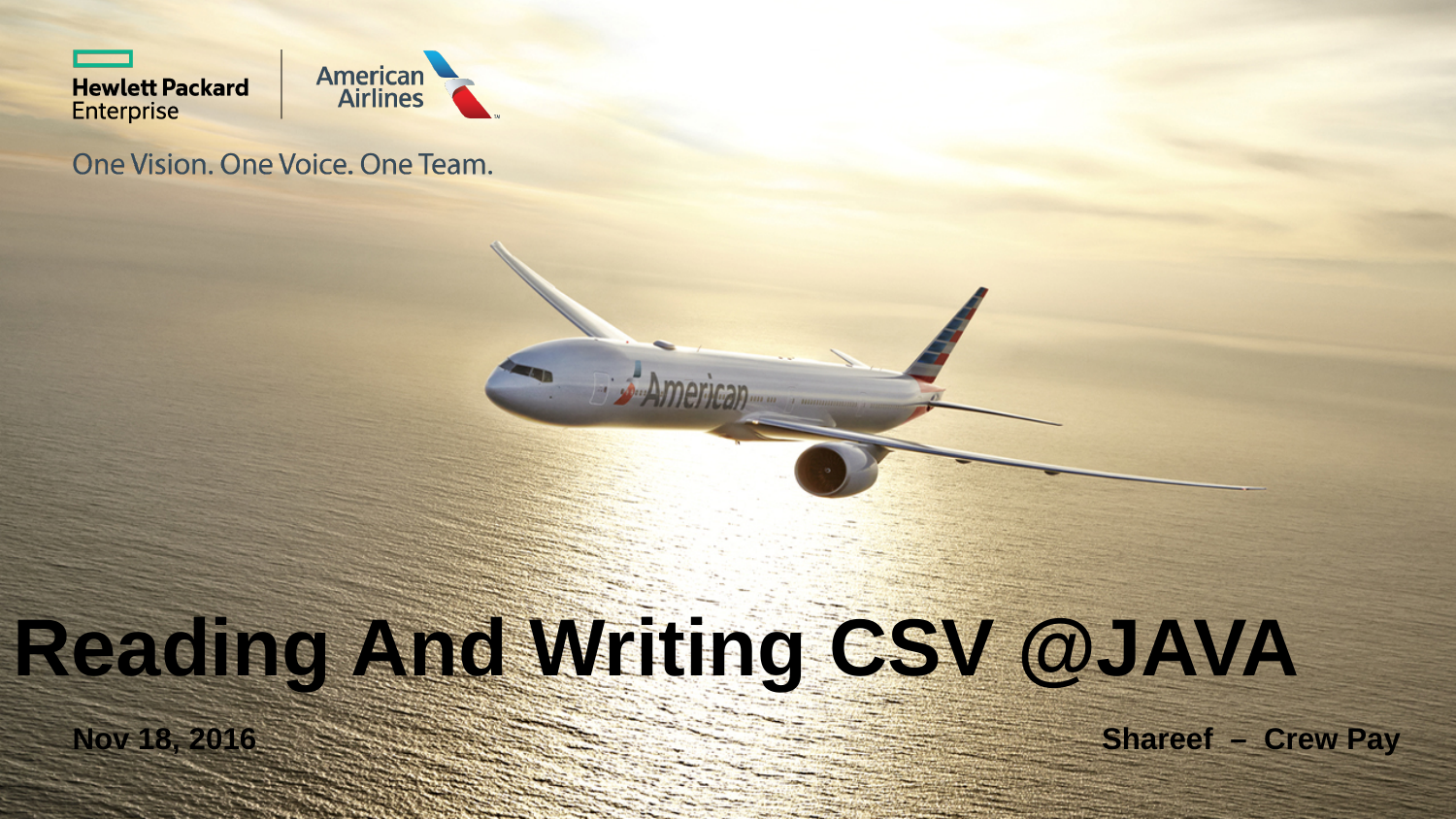

# Reading And Writing CSV @JAVA
Nov 18, 2016

Shareef  –  Crew Pay